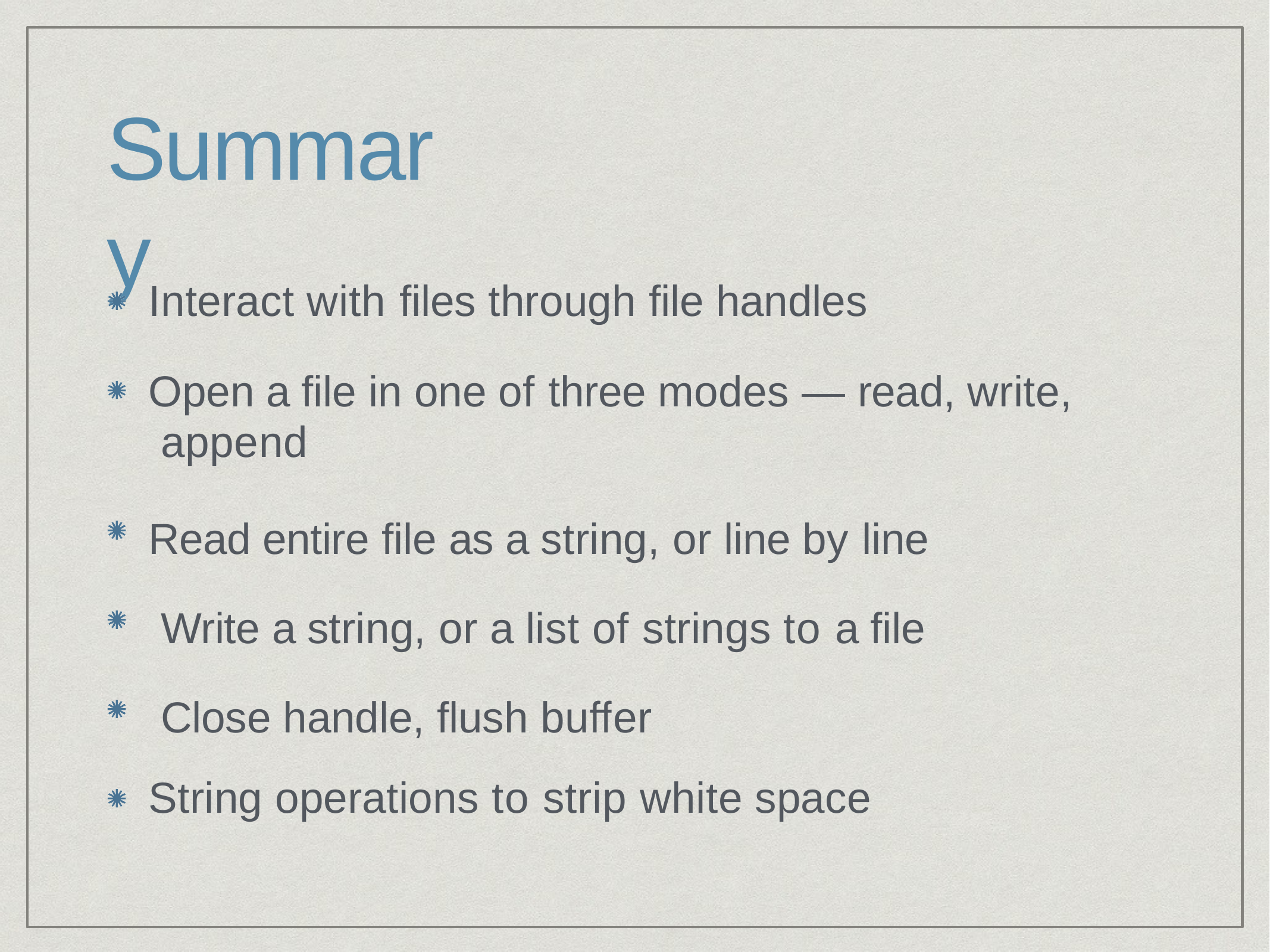

# Summary
Interact with files through file handles
Open a file in one of three modes — read, write,  append
Read entire file as a string, or line by line  Write a string, or a list of strings to a file  Close handle, flush buﬀer
String operations to strip white space